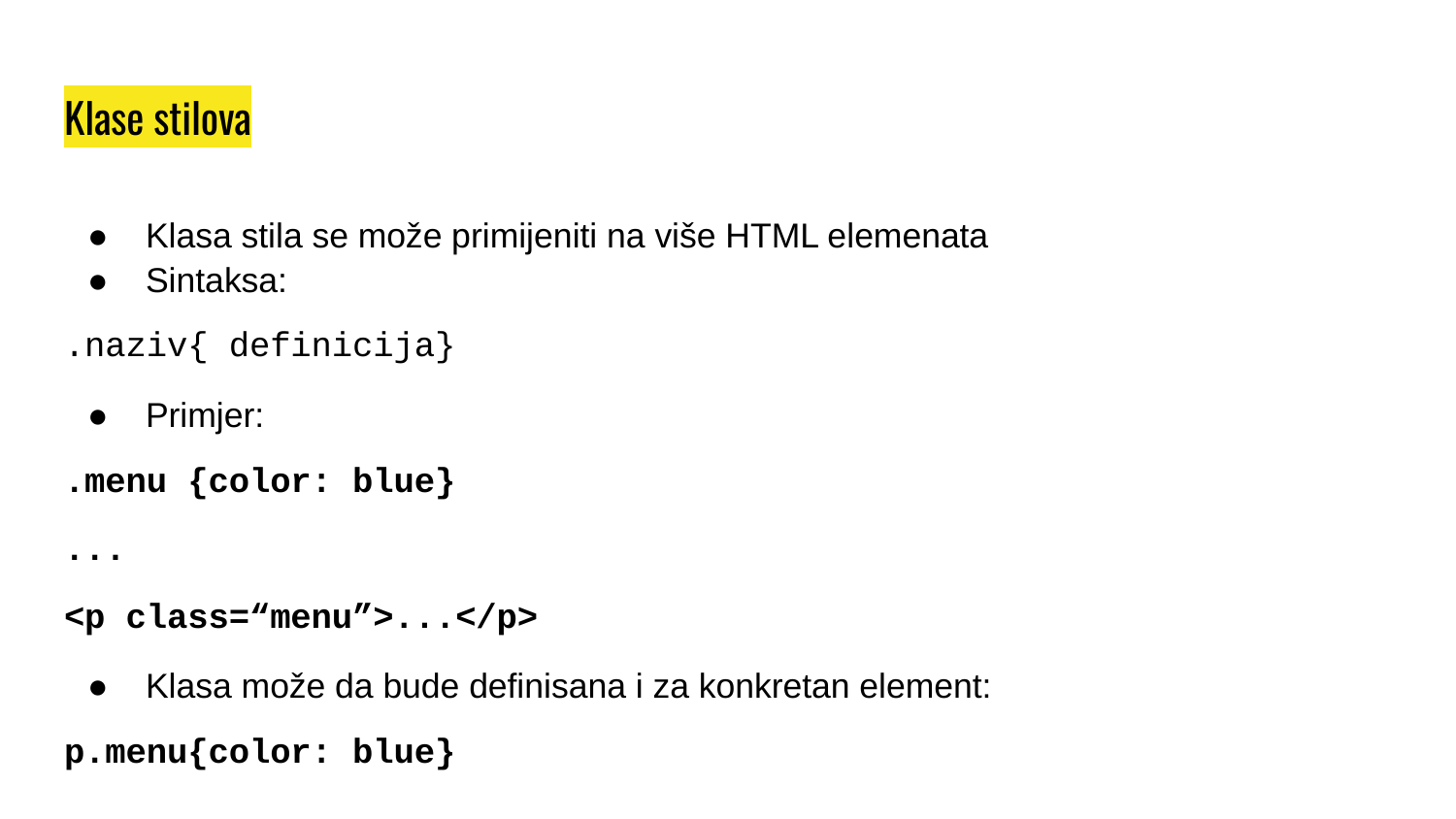

# Klase stilova
Klasa stila se može primijeniti na više HTML elemenata
Sintaksa:
.naziv{ definicija}
Primjer:
.menu {color: blue}
...
<p class=“menu”>...</p>
Klasa može da bude definisana i za konkretan element:
p.menu{color: blue}